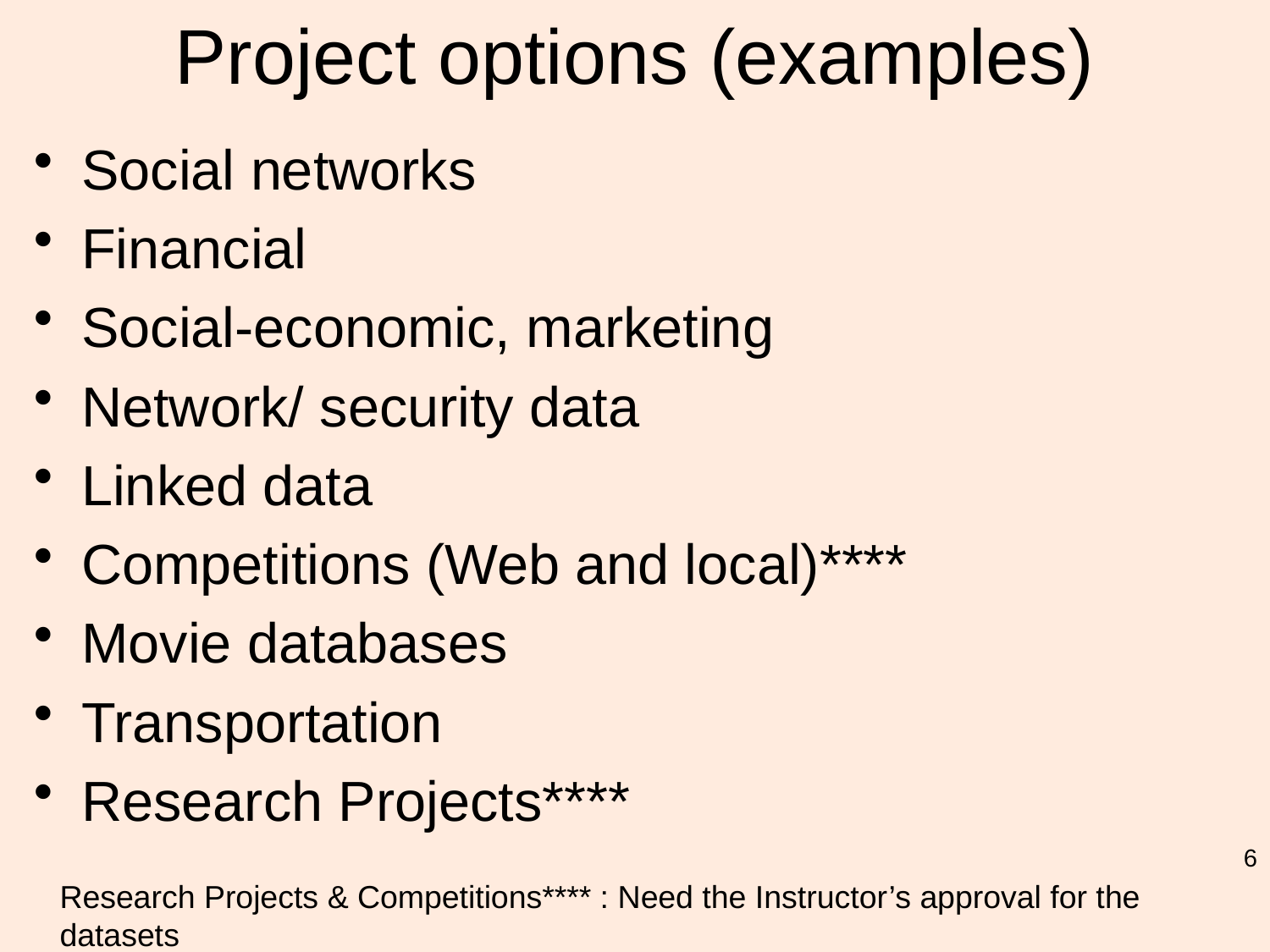

# Project options (examples)
Social networks
Financial
Social-economic, marketing
Network/ security data
Linked data
Competitions (Web and local)****
Movie databases
Transportation
Research Projects****
6
Research Projects & Competitions**** : Need the Instructor’s approval for the datasets